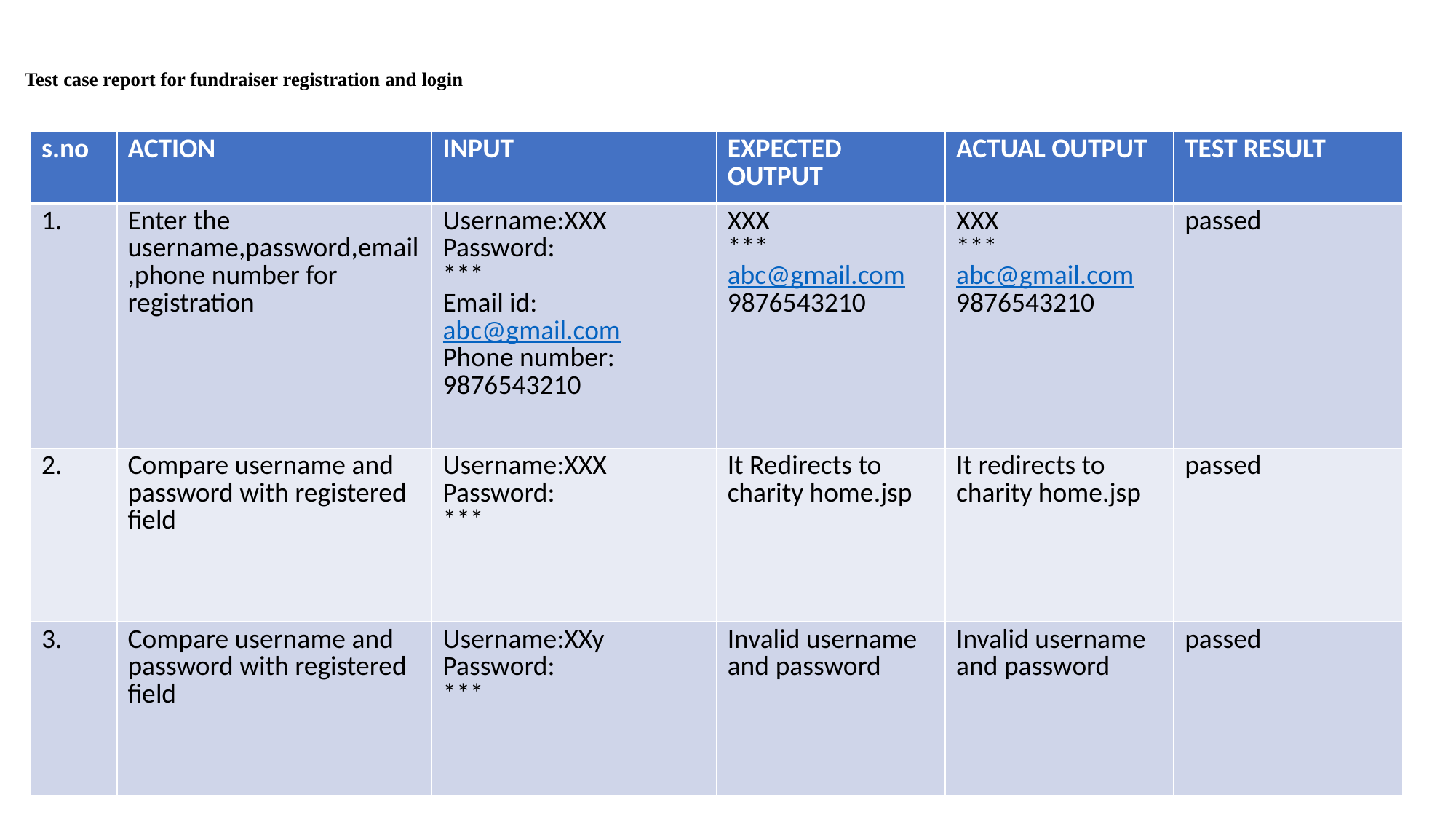

# Test case report for fundraiser registration and login
| s.no | ACTION | INPUT | EXPECTED OUTPUT | ACTUAL OUTPUT | TEST RESULT |
| --- | --- | --- | --- | --- | --- |
| 1. | Enter the username,password,email,phone number for registration | Username:XXX Password: \*\*\* Email id: abc@gmail.com Phone number: 9876543210 | XXX \*\*\* abc@gmail.com 9876543210 | XXX \*\*\* abc@gmail.com 9876543210 | passed |
| 2. | Compare username and password with registered field | Username:XXX Password: \*\*\* | It Redirects to charity home.jsp | It redirects to charity home.jsp | passed |
| 3. | Compare username and password with registered field | Username:XXy Password: \*\*\* | Invalid username and password | Invalid username and password | passed |